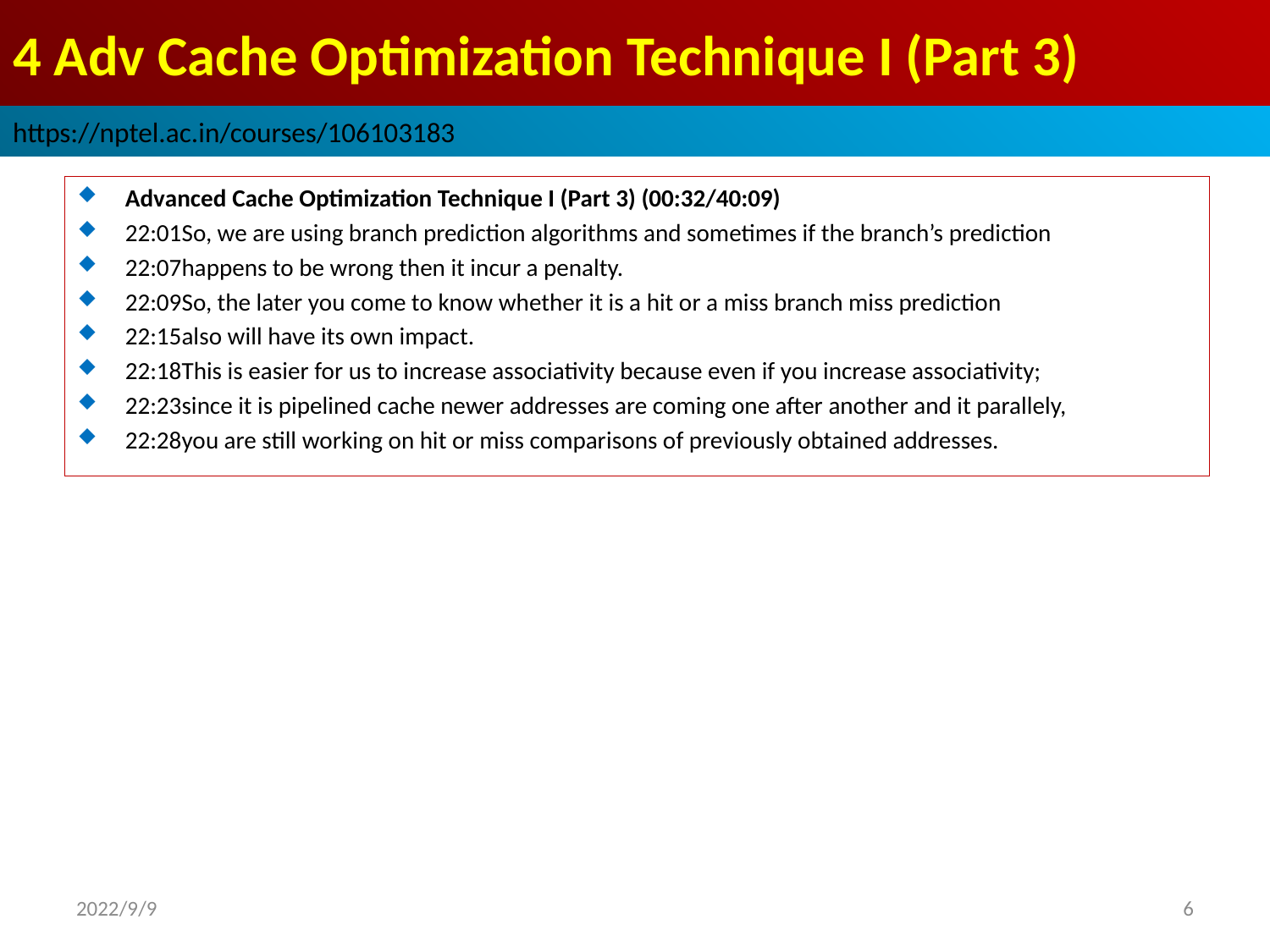

# 4 Adv Cache Optimization Technique I (Part 3)
https://nptel.ac.in/courses/106103183
Advanced Cache Optimization Technique I (Part 3) (00:32/40:09)
22:01So, we are using branch prediction algorithms and sometimes if the branch’s prediction
22:07happens to be wrong then it incur a penalty.
22:09So, the later you come to know whether it is a hit or a miss branch miss prediction
22:15also will have its own impact.
22:18This is easier for us to increase associativity because even if you increase associativity;
22:23since it is pipelined cache newer addresses are coming one after another and it parallely,
22:28you are still working on hit or miss comparisons of previously obtained addresses.
2022/9/9
6